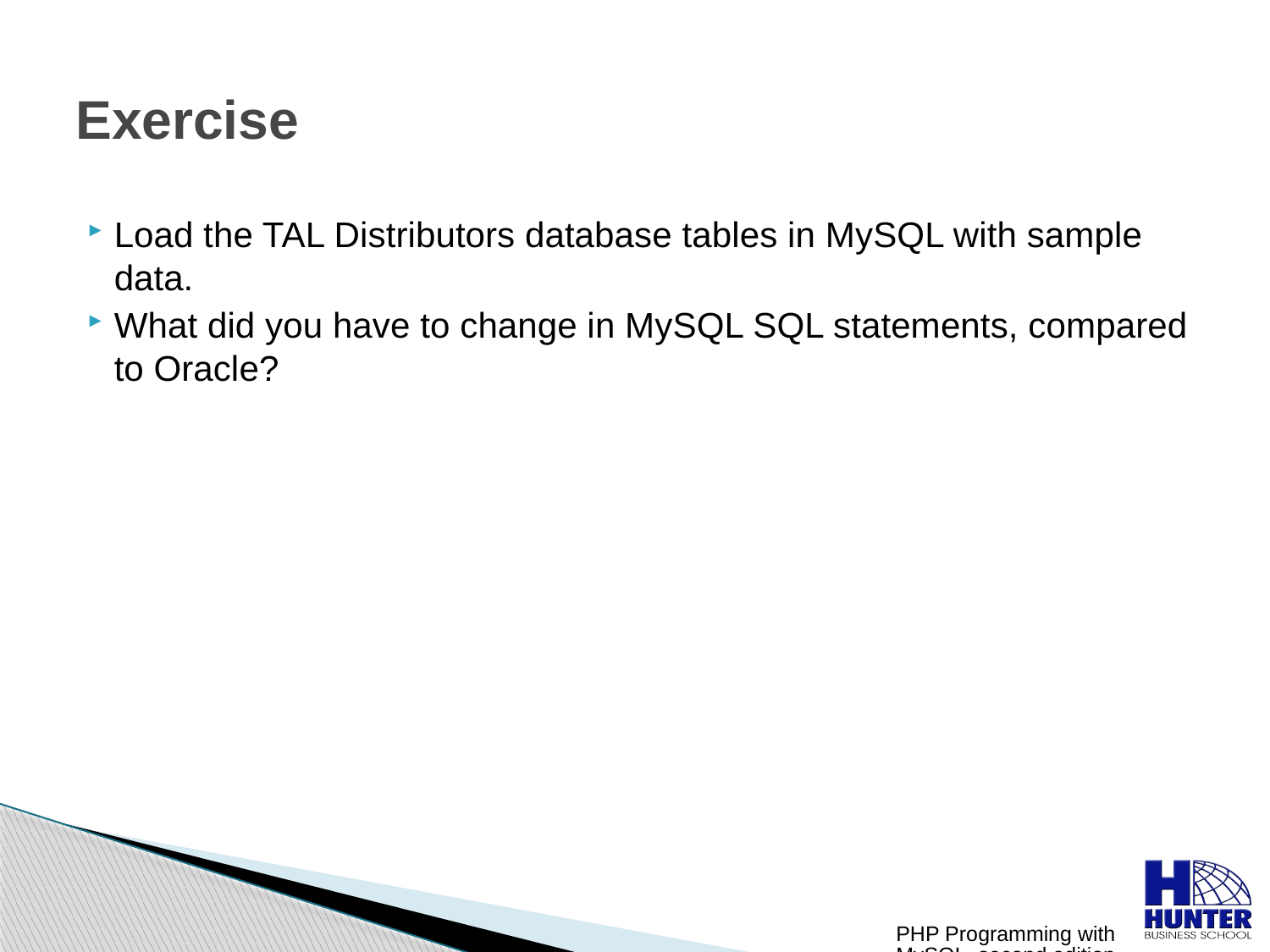

# Exercise
Load the TAL Distributors database tables in MySQL with sample data.
What did you have to change in MySQL SQL statements, compared to Oracle?

PHP Programming with MySQL, second edition